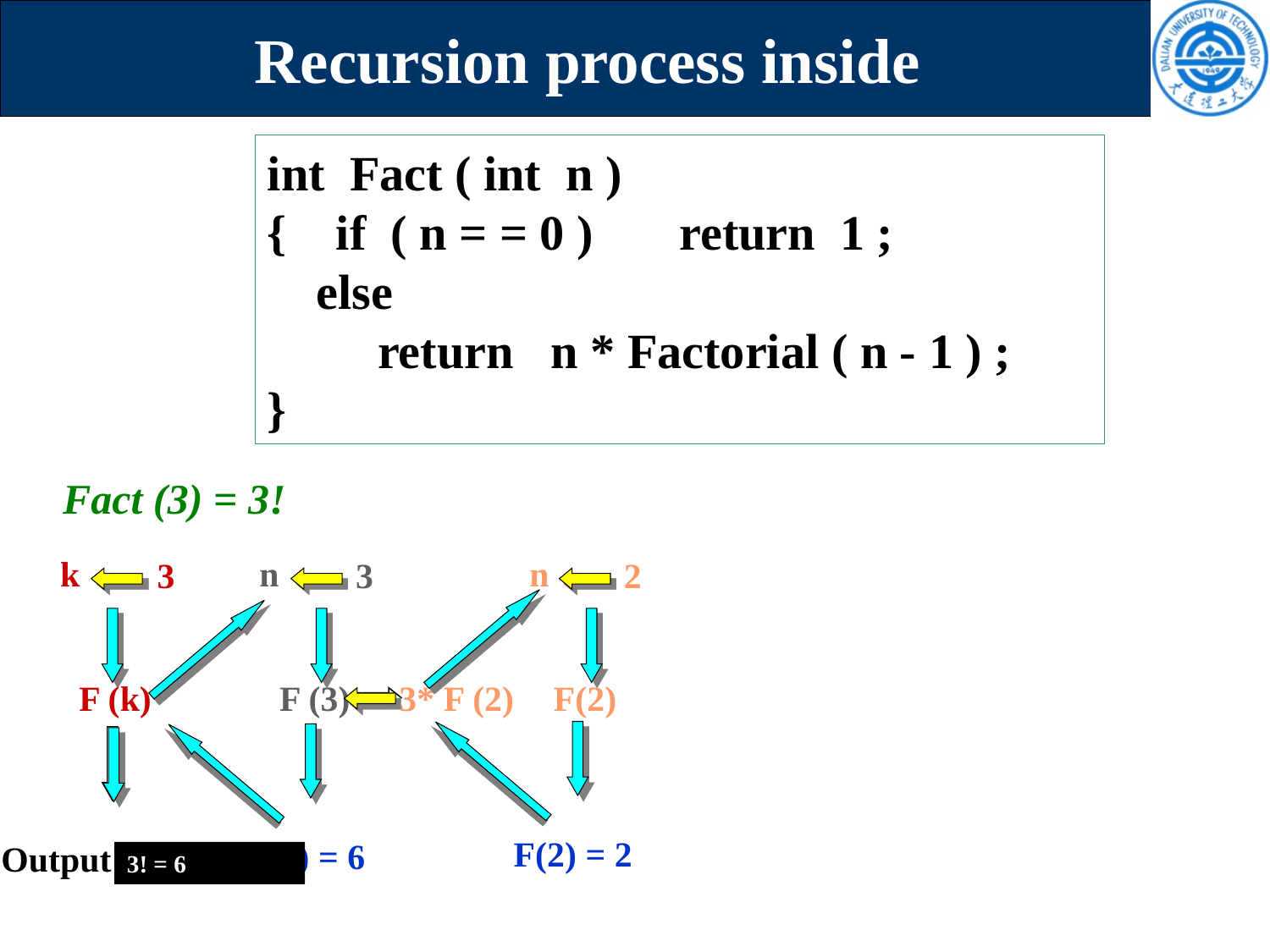

# Recursion process inside
int  Fact ( int  n )
{    if  ( n = = 0 )       return  1 ;
    else
         return   n * Factorial ( n - 1 ) ;
}
Fact (3) = 3!
k
n
n
3
3
2

F (k)
F (3)
3* F (2)
F(2)

Output  3! = ?

F(2) = 2
F(3) = 6
3! = 6